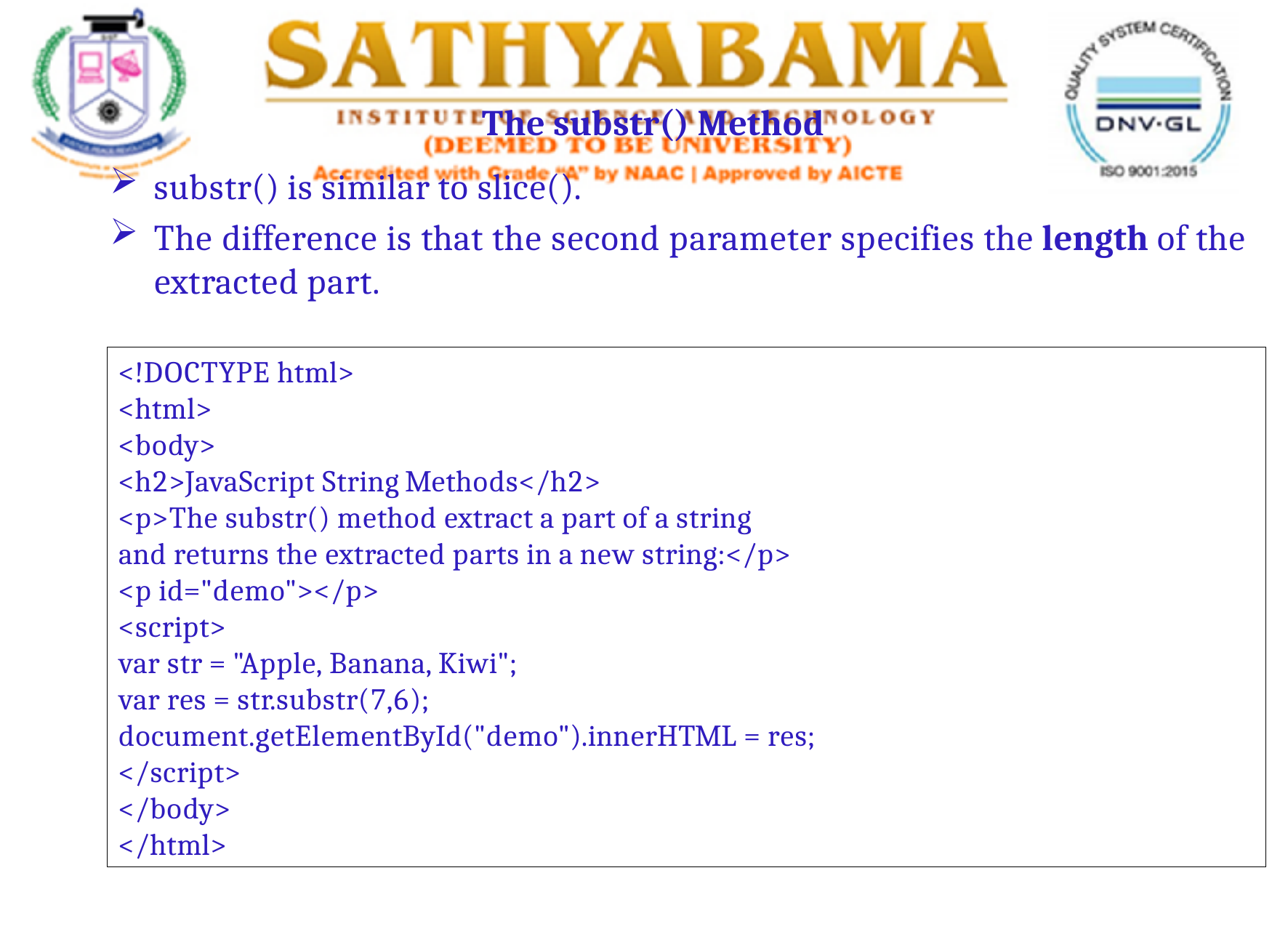

# The substr() Method
substr() is similar to slice().
The difference is that the second parameter specifies the length of the extracted part.
<!DOCTYPE html>
<html>
<body>
<h2>JavaScript String Methods</h2>
<p>The substr() method extract a part of a string
and returns the extracted parts in a new string:</p>
<p id="demo"></p>
<script>
var str = "Apple, Banana, Kiwi";
var res = str.substr(7,6);
document.getElementById("demo").innerHTML = res;
</script>
</body>
</html>